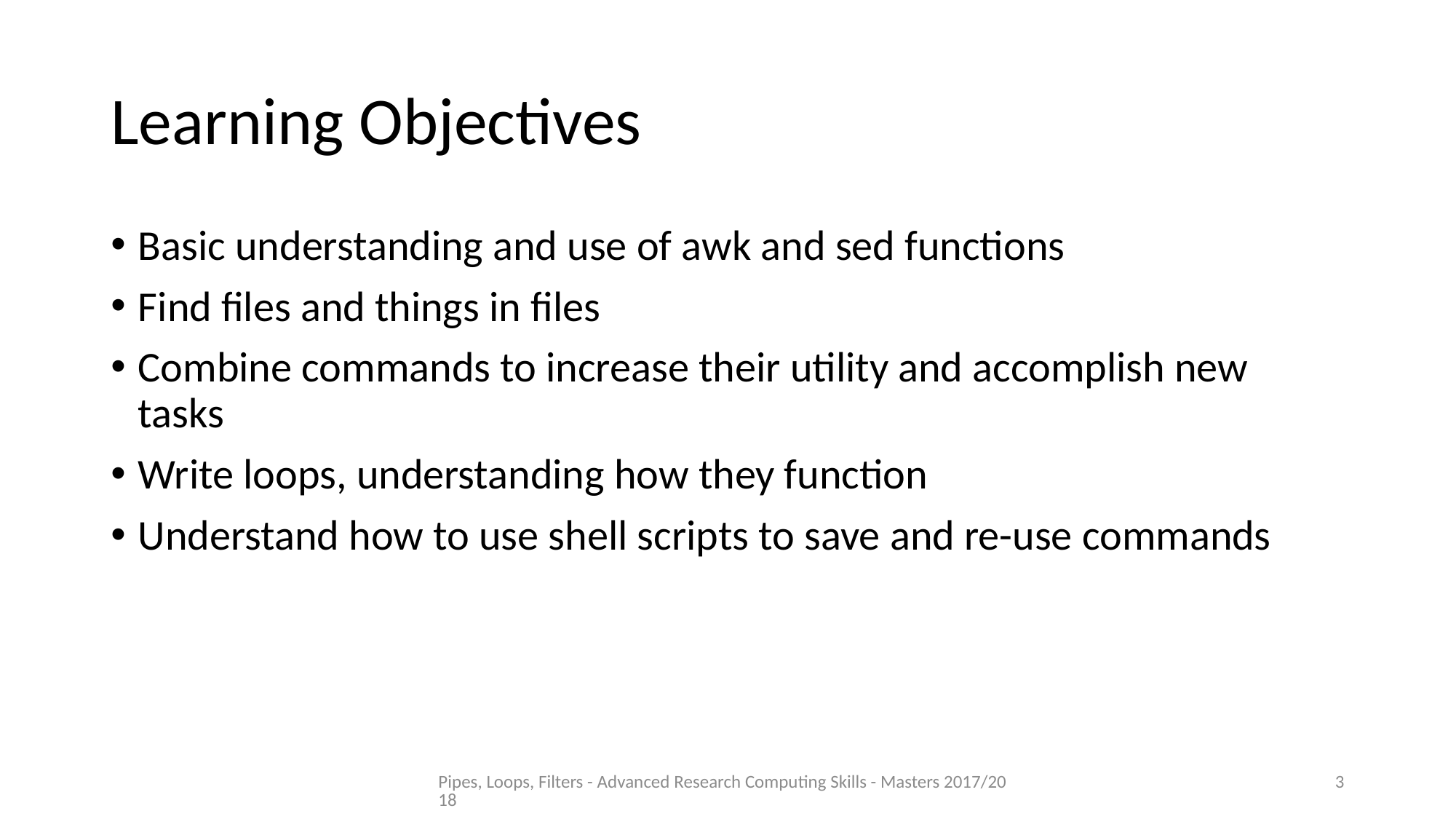

# Learning Objectives
Basic understanding and use of awk and sed functions
Find files and things in files
Combine commands to increase their utility and accomplish new tasks
Write loops, understanding how they function
Understand how to use shell scripts to save and re-use commands
Pipes, Loops, Filters - Advanced Research Computing Skills - Masters 2017/2018
3